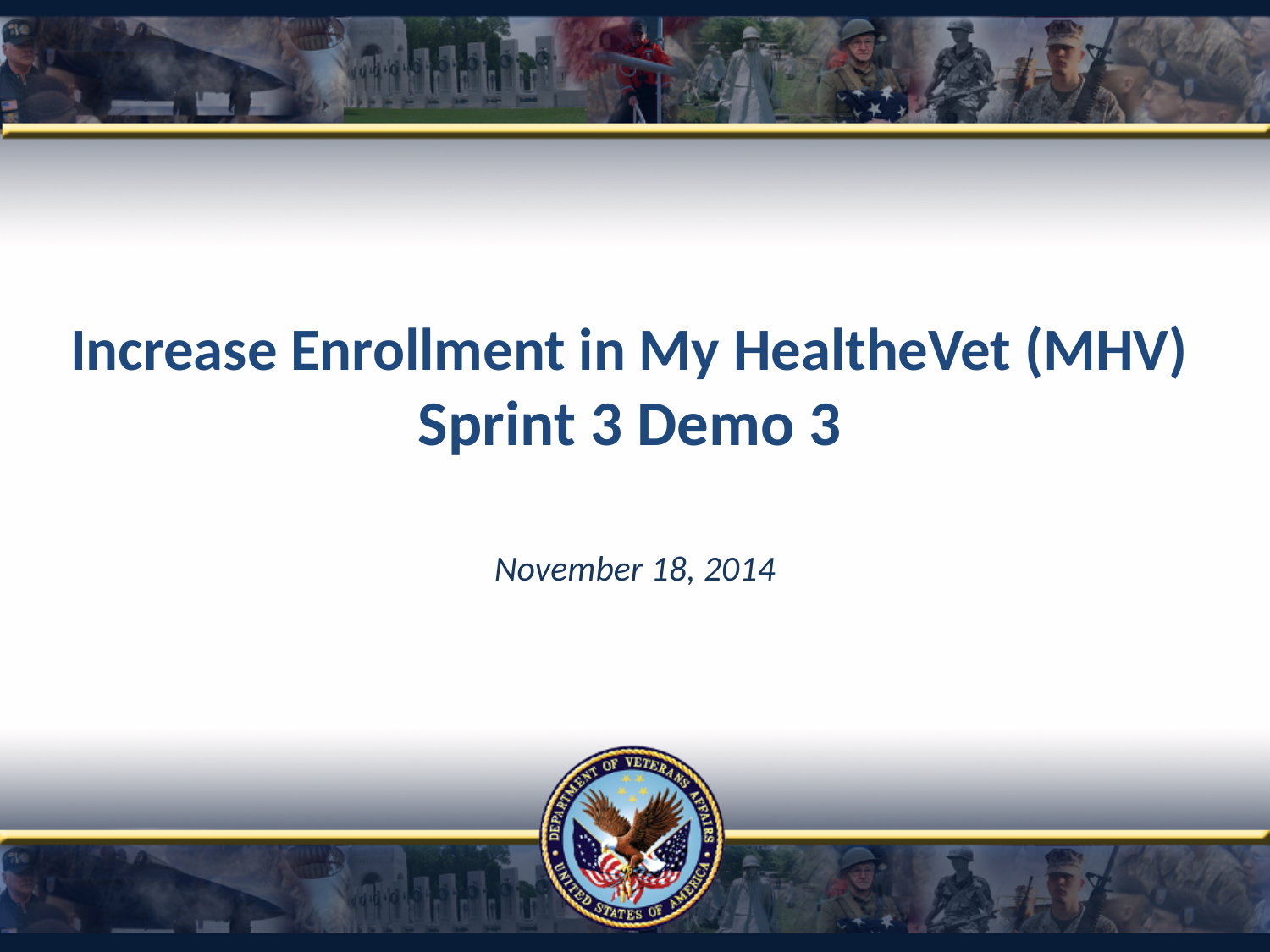

# Increase Enrollment in My HealtheVet (MHV) Sprint 3 Demo 3
November 18, 2014